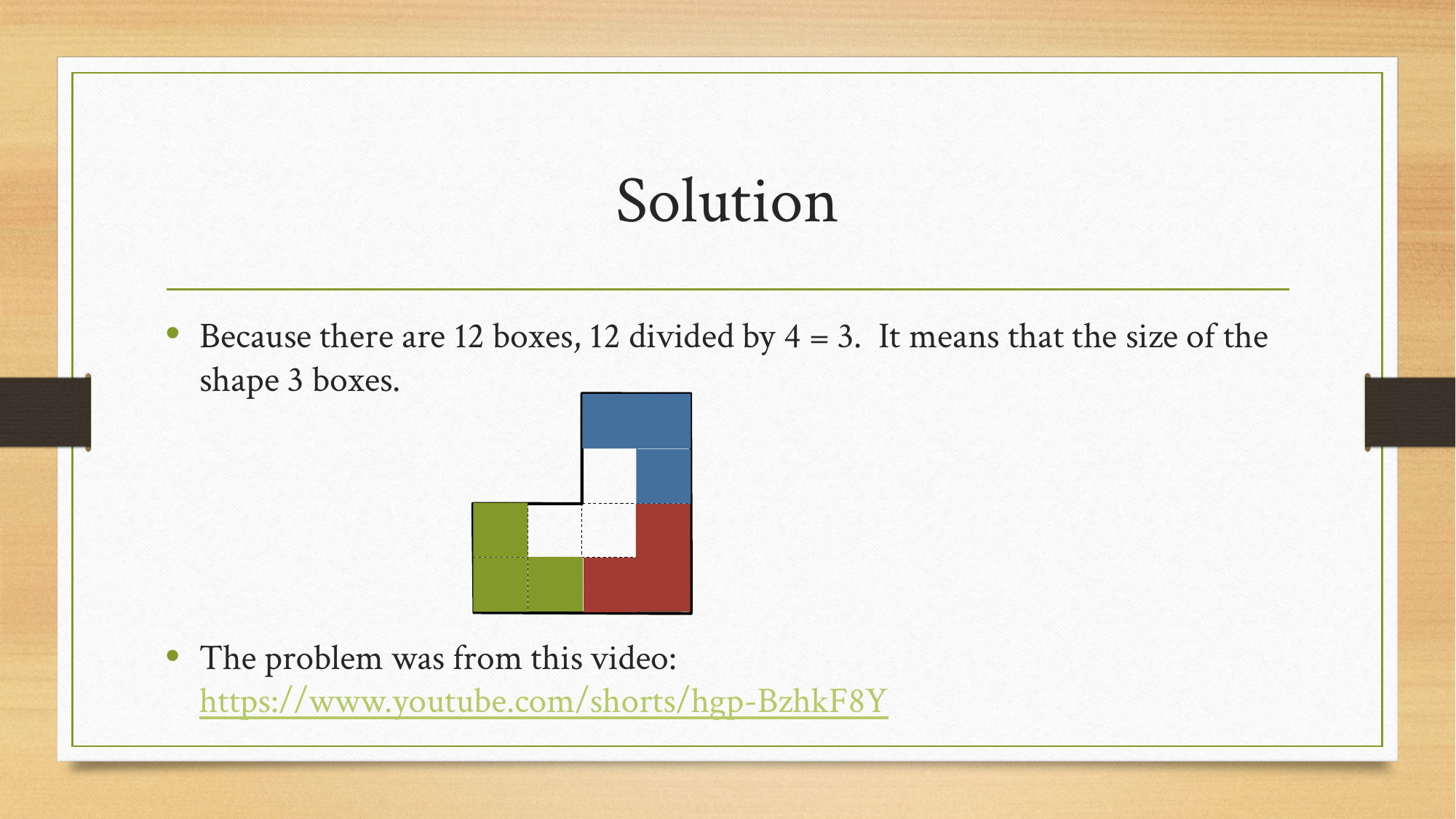

# Solution
Because there are 12 boxes, 12 divided by 4 = 3.  It means that the size of the shape 3 boxes.

The problem was from this video: https://www.youtube.com/shorts/hgp-BzhkF8Y